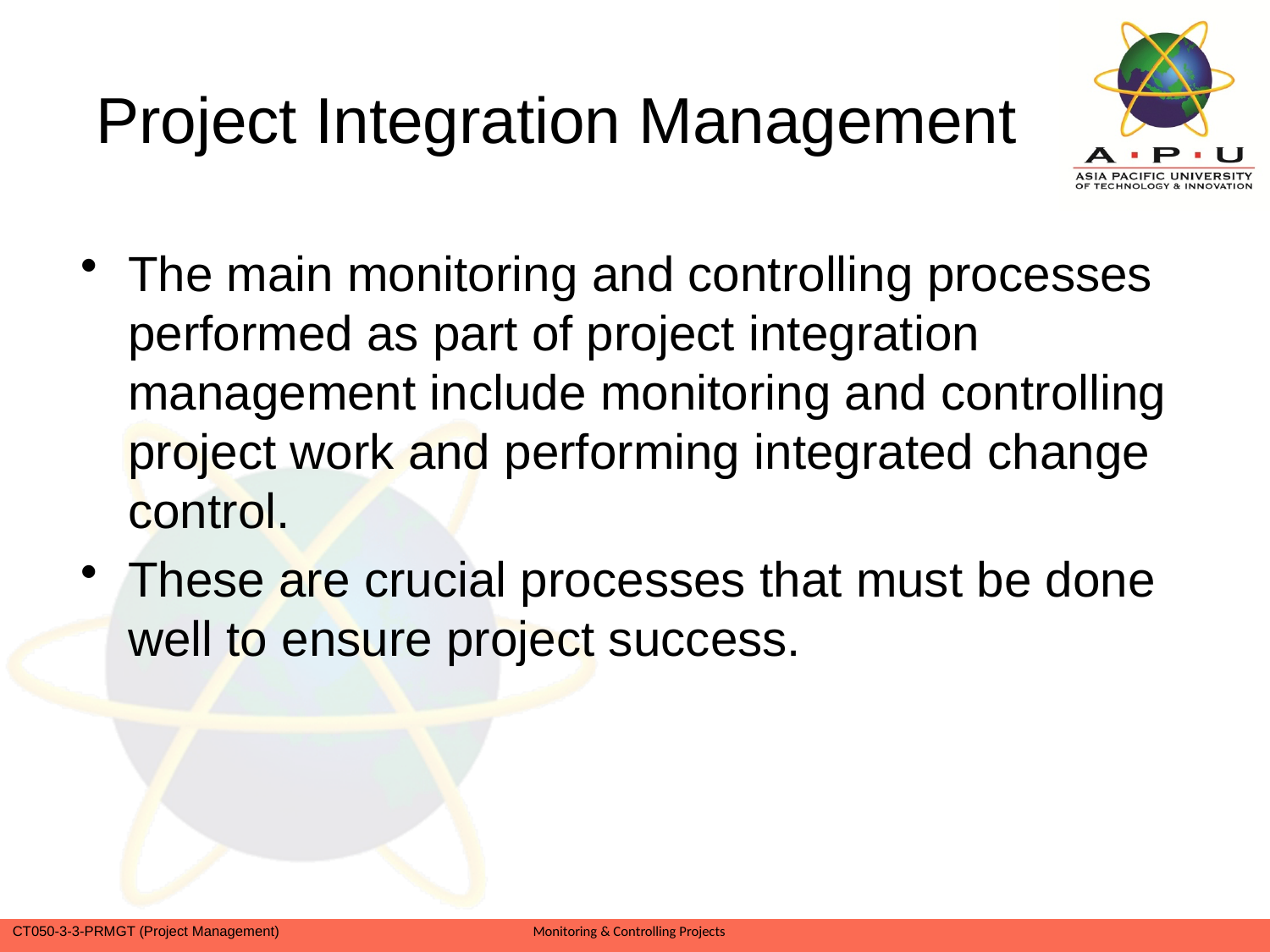

# Project Integration Management
The main monitoring and controlling processes performed as part of project integration management include monitoring and controlling project work and performing integrated change control.
These are crucial processes that must be done well to ensure project success.